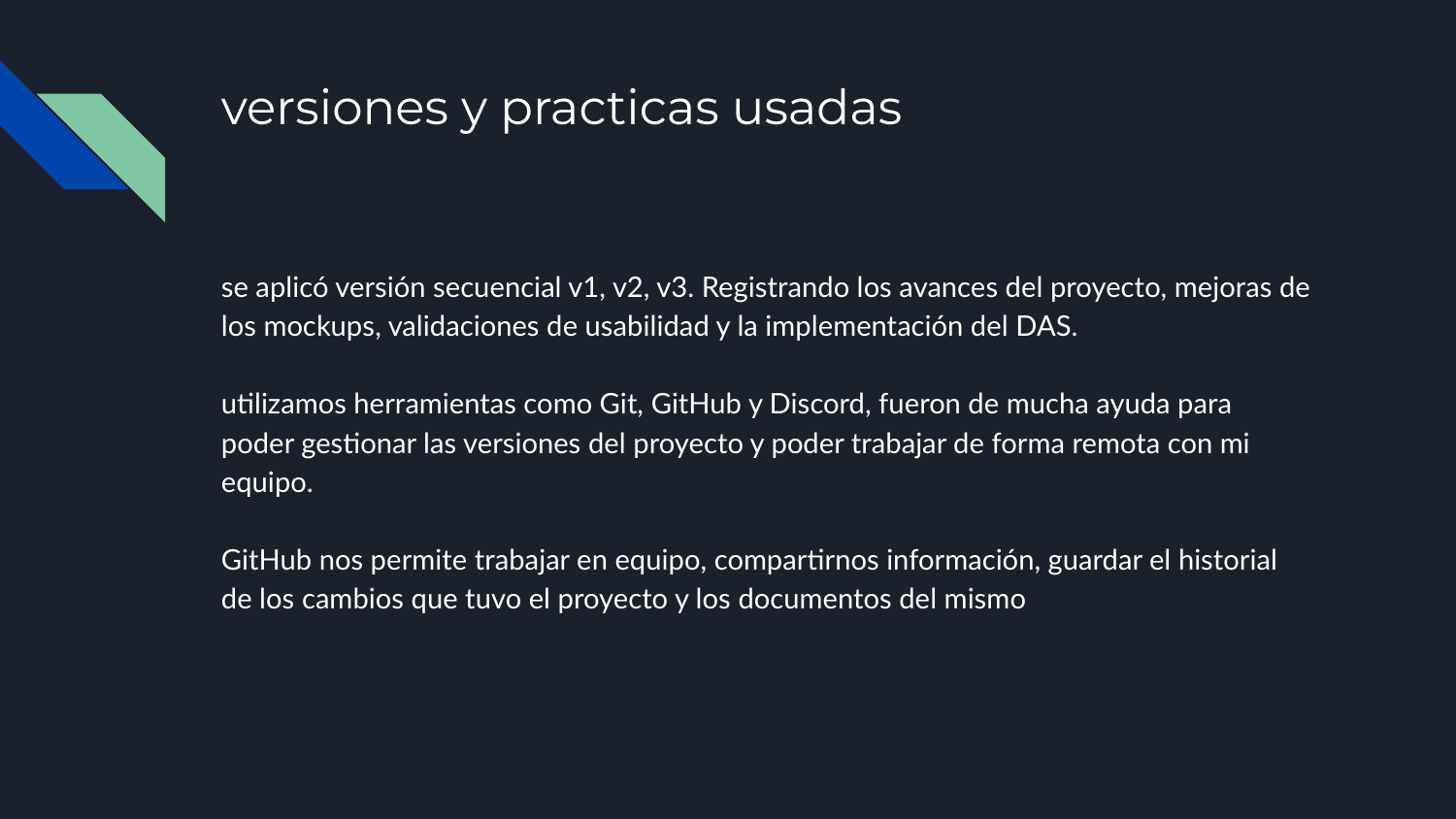

# versiones y practicas usadas
se aplicó versión secuencial v1, v2, v3. Registrando los avances del proyecto, mejoras de los mockups, validaciones de usabilidad y la implementación del DAS.
utilizamos herramientas como Git, GitHub y Discord, fueron de mucha ayuda para poder gestionar las versiones del proyecto y poder trabajar de forma remota con mi equipo.

GitHub nos permite trabajar en equipo, compartirnos información, guardar el historial de los cambios que tuvo el proyecto y los documentos del mismo